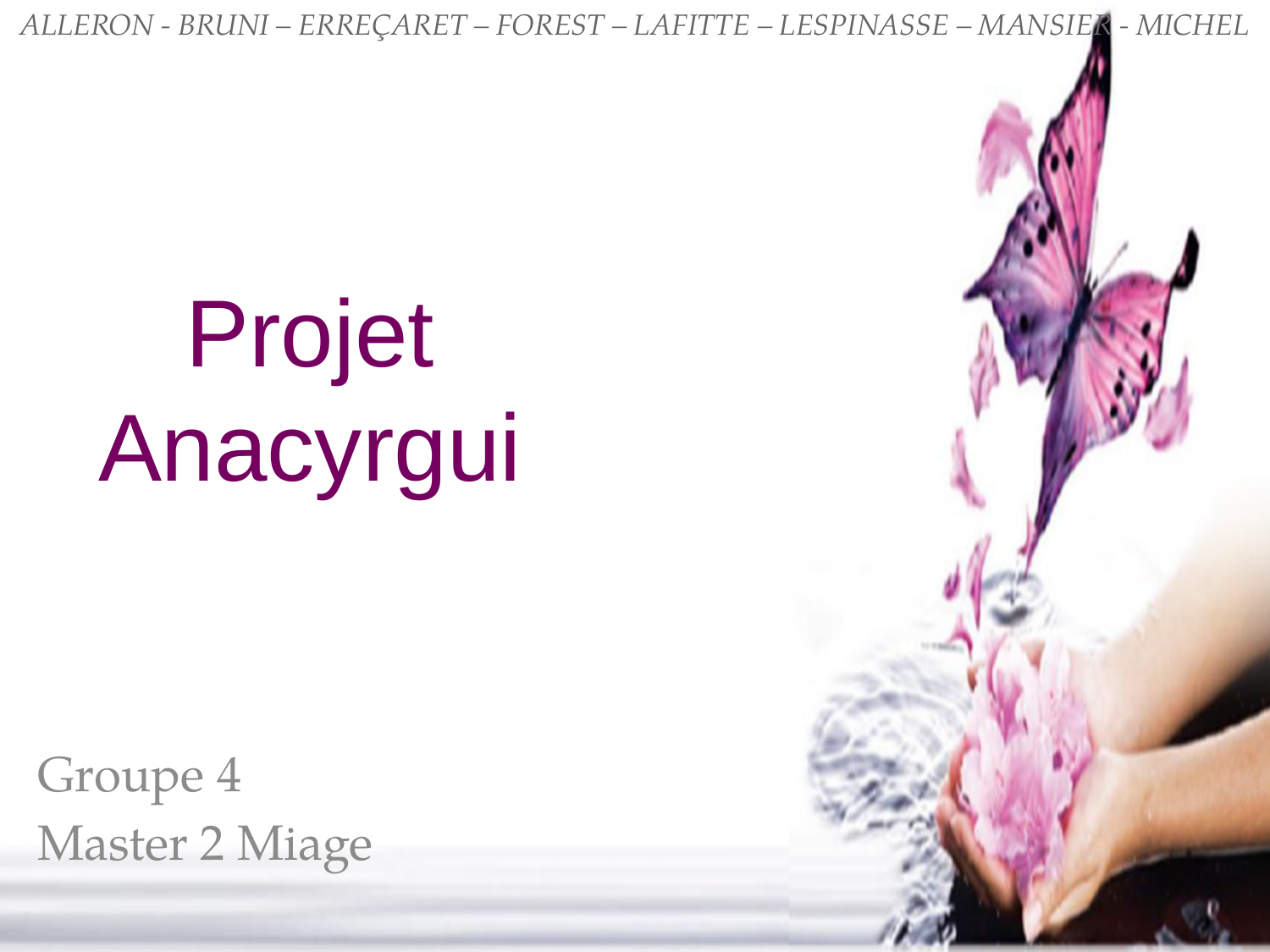

ALLERON - BRUNI – ERREÇARET – FOREST – LAFITTE – LESPINASSE – MANSIER - MICHEL
# Projet Anacyrgui
Groupe 4
Master 2 Miage